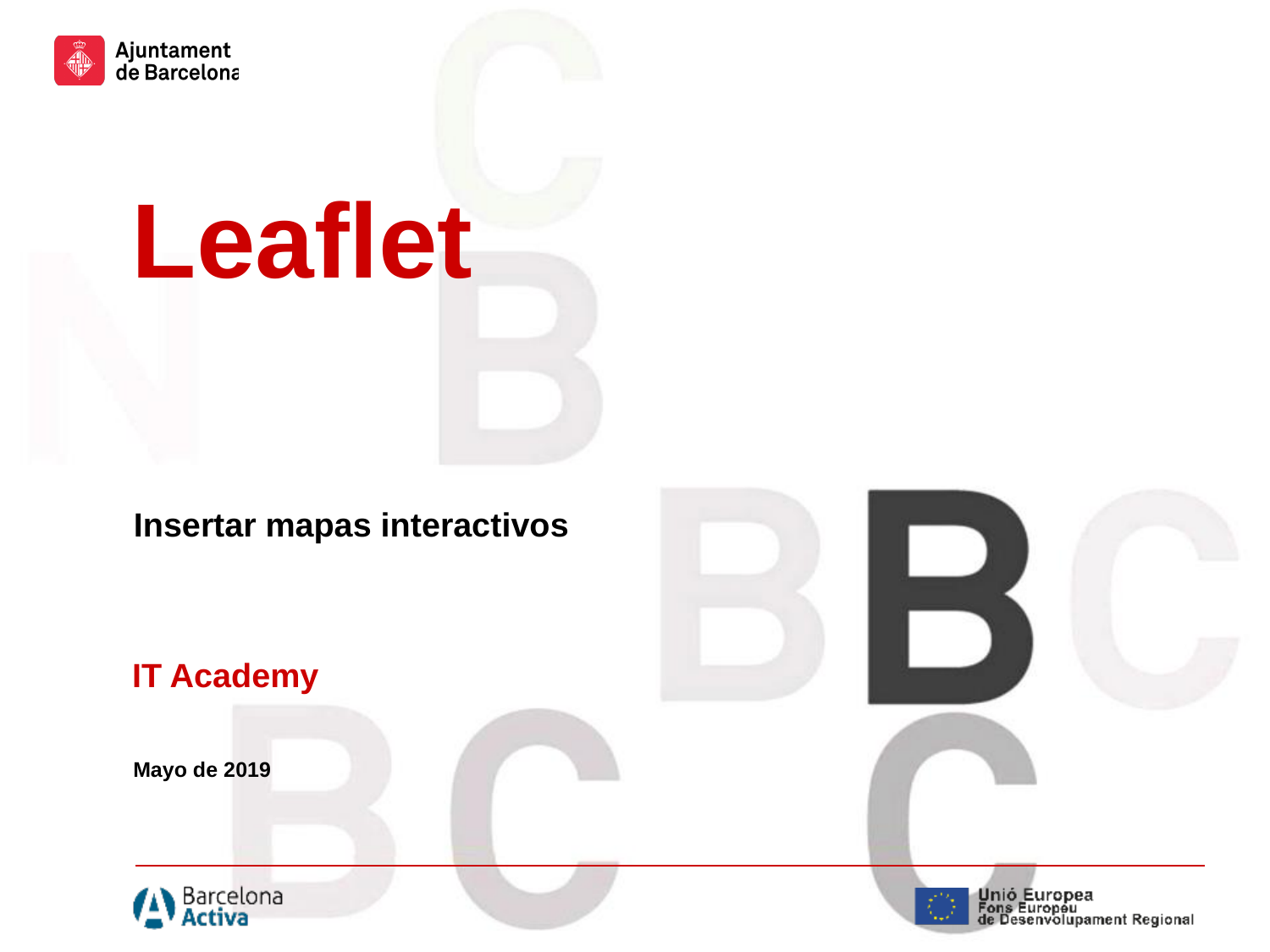

Leaflet

Insertar mapas interactivos
IT Academy
Mayo de 2019